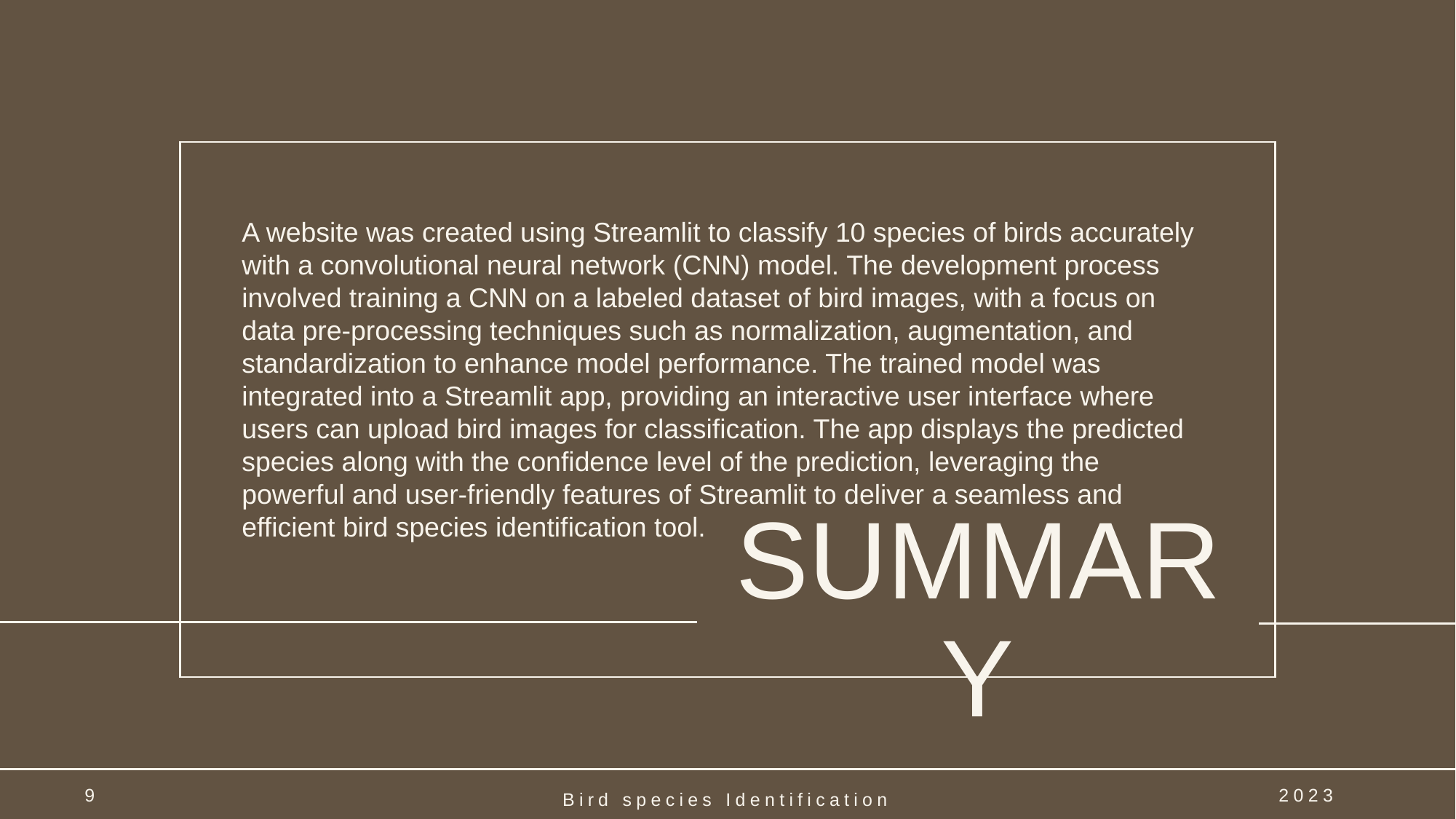

A website was created using Streamlit to classify 10 species of birds accurately with a convolutional neural network (CNN) model. The development process involved training a CNN on a labeled dataset of bird images, with a focus on data pre-processing techniques such as normalization, augmentation, and standardization to enhance model performance. The trained model was integrated into a Streamlit app, providing an interactive user interface where users can upload bird images for classification. The app displays the predicted species along with the confidence level of the prediction, leveraging the powerful and user-friendly features of Streamlit to deliver a seamless and efficient bird species identification tool.
# SUMMARY
9
Bird species Identification
2023